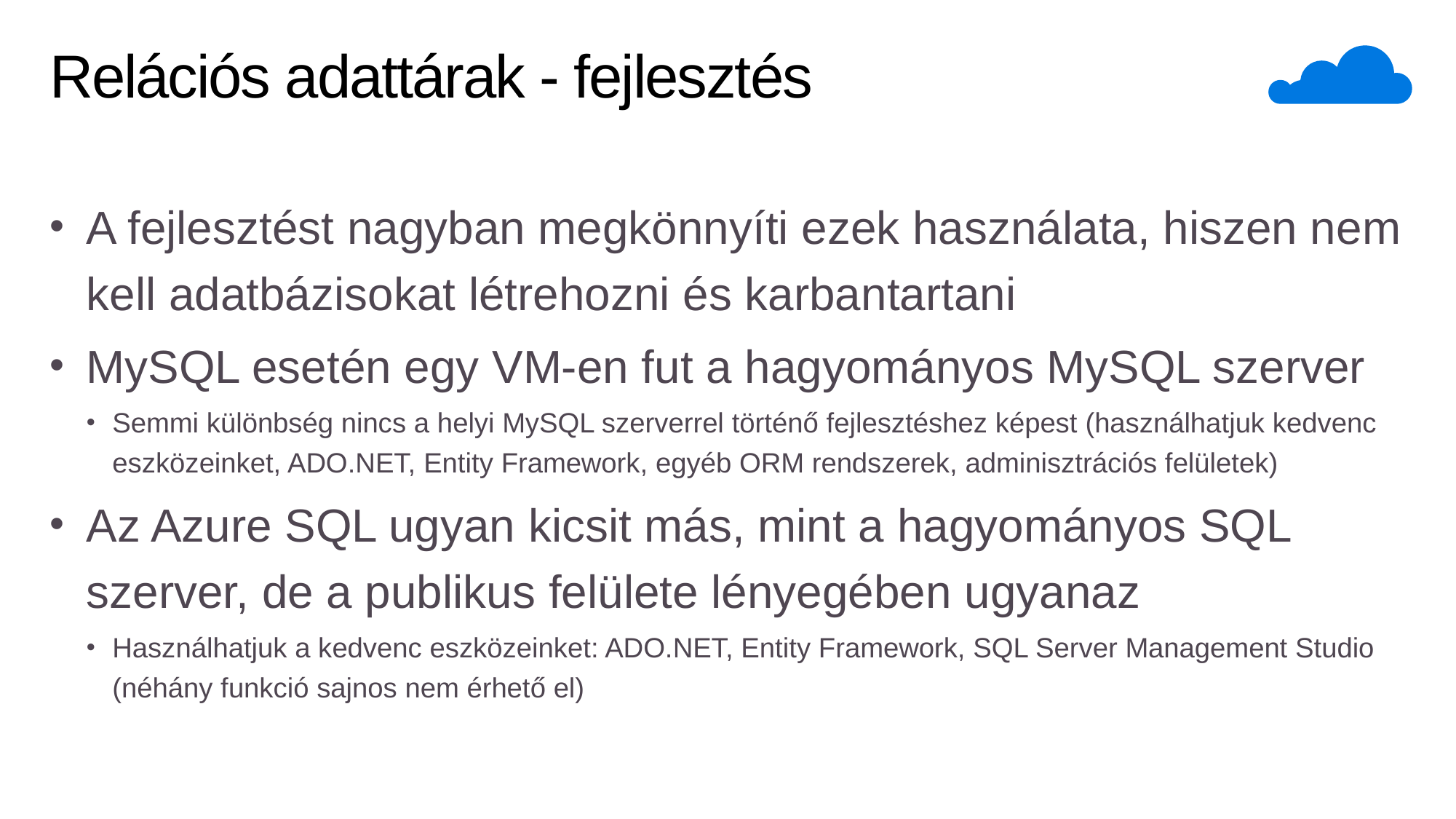

# Relációs adattárak - fejlesztés
A fejlesztést nagyban megkönnyíti ezek használata, hiszen nem kell adatbázisokat létrehozni és karbantartani
MySQL esetén egy VM-en fut a hagyományos MySQL szerver
Semmi különbség nincs a helyi MySQL szerverrel történő fejlesztéshez képest (használhatjuk kedvenc eszközeinket, ADO.NET, Entity Framework, egyéb ORM rendszerek, adminisztrációs felületek)
Az Azure SQL ugyan kicsit más, mint a hagyományos SQL szerver, de a publikus felülete lényegében ugyanaz
Használhatjuk a kedvenc eszközeinket: ADO.NET, Entity Framework, SQL Server Management Studio (néhány funkció sajnos nem érhető el)